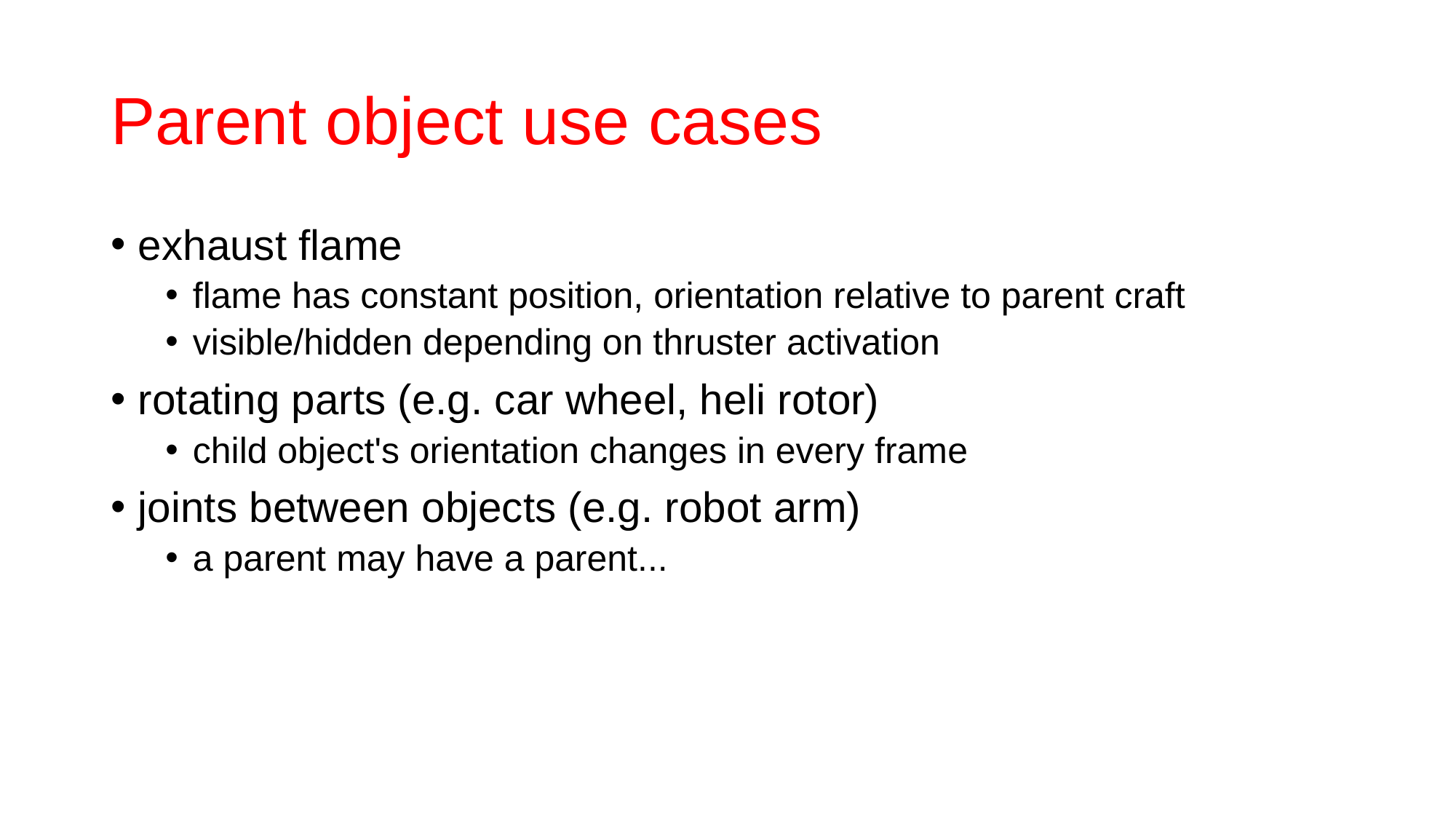

# Parent object use cases
exhaust flame
flame has constant position, orientation relative to parent craft
visible/hidden depending on thruster activation
rotating parts (e.g. car wheel, heli rotor)
child object's orientation changes in every frame
joints between objects (e.g. robot arm)
a parent may have a parent...